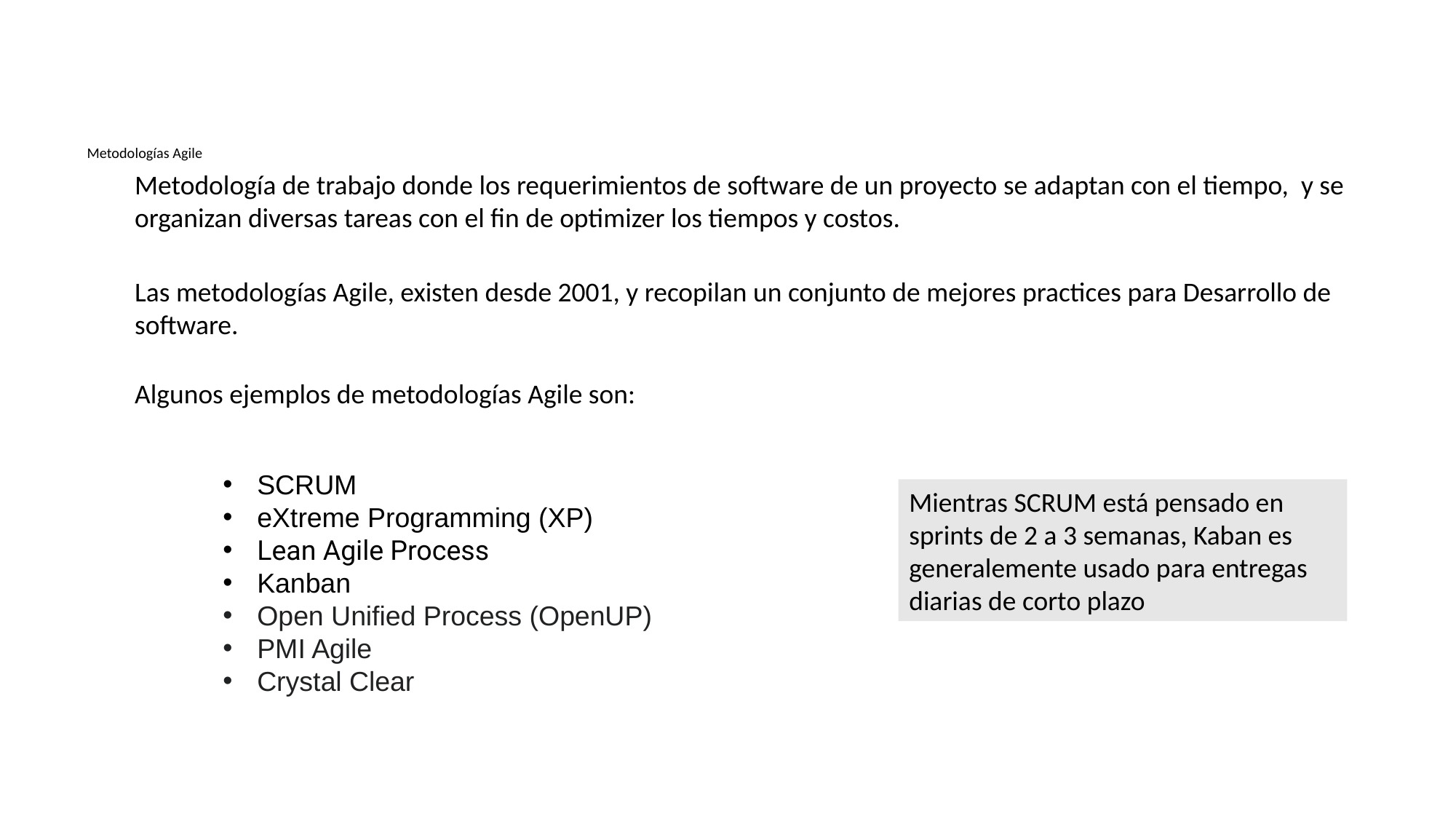

# Metodologías Agile
Metodología de trabajo donde los requerimientos de software de un proyecto se adaptan con el tiempo,  y se organizan diversas tareas con el fin de optimizer los tiempos y costos.
Las metodologías Agile, existen desde 2001, y recopilan un conjunto de mejores practices para Desarrollo de software.
Algunos ejemplos de metodologías Agile son:
SCRUM
eXtreme Programming (XP)
Lean Agile Process
Kanban
Open Unified Process (OpenUP)
PMI Agile
Crystal Clear
Mientras SCRUM está pensado en sprints de 2 a 3 semanas, Kaban es generalemente usado para entregas diarias de corto plazo